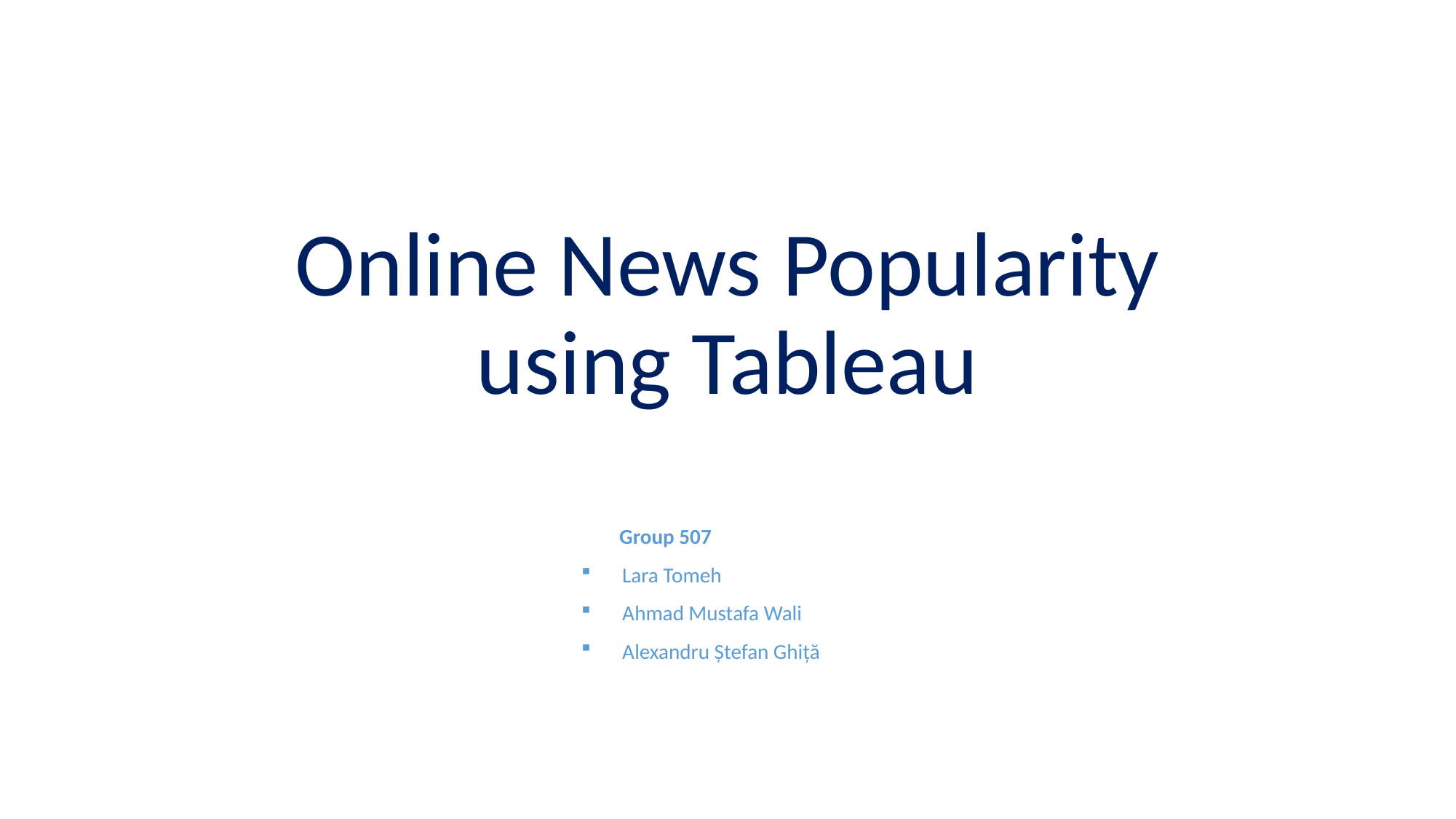

# Online News Popularity using Tableau
        Group 507
Lara Tomeh
Ahmad Mustafa Wali
Alexandru Ștefan Ghiță